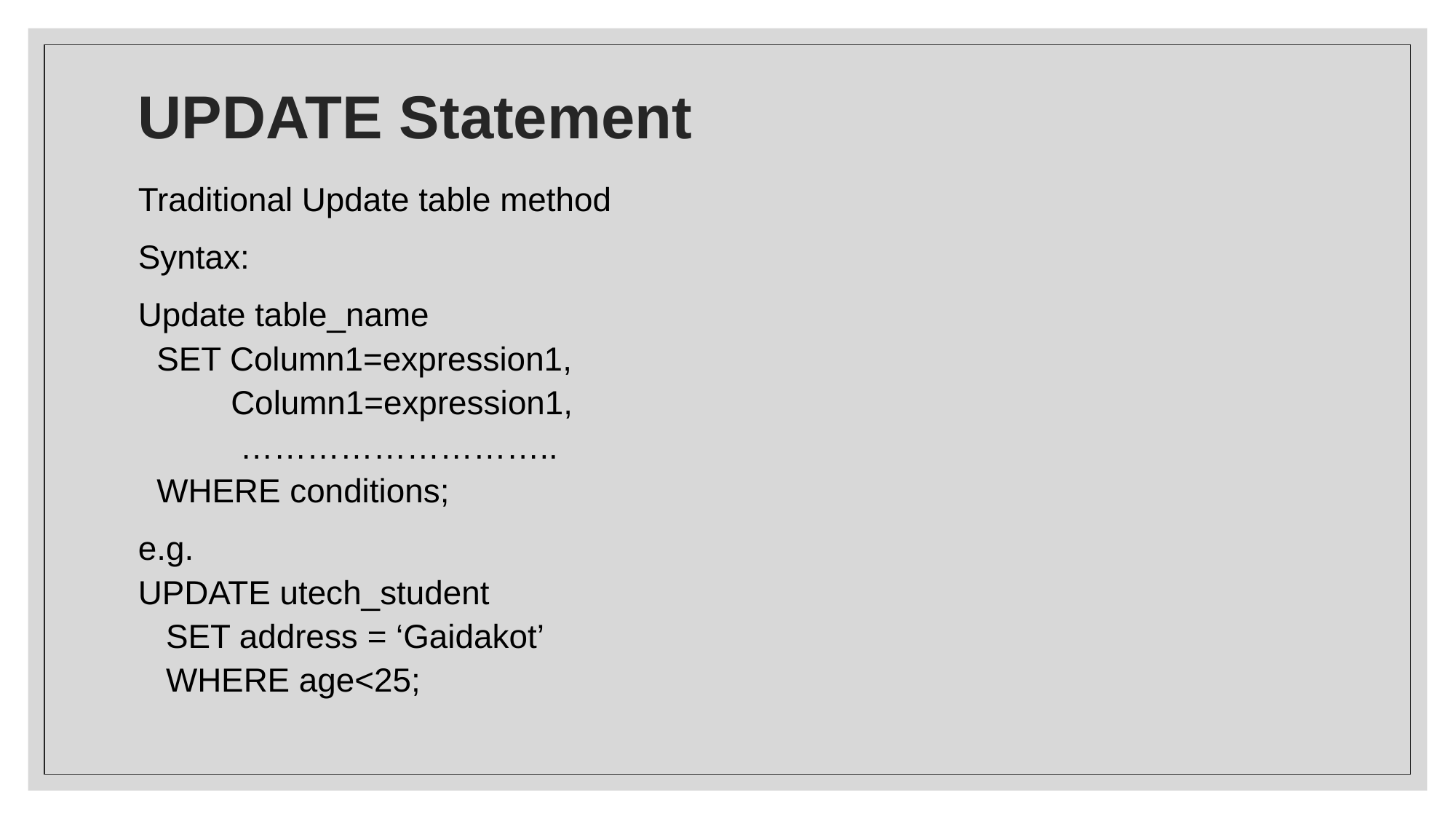

# UPDATE Statement
Traditional Update table method
Syntax:
Update table_name
  SET Column1=expression1,
          Column1=expression1,
           ………………………..
  WHERE conditions;
e.g.
UPDATE utech_student
   SET address = ‘Gaidakot’
   WHERE age<25;